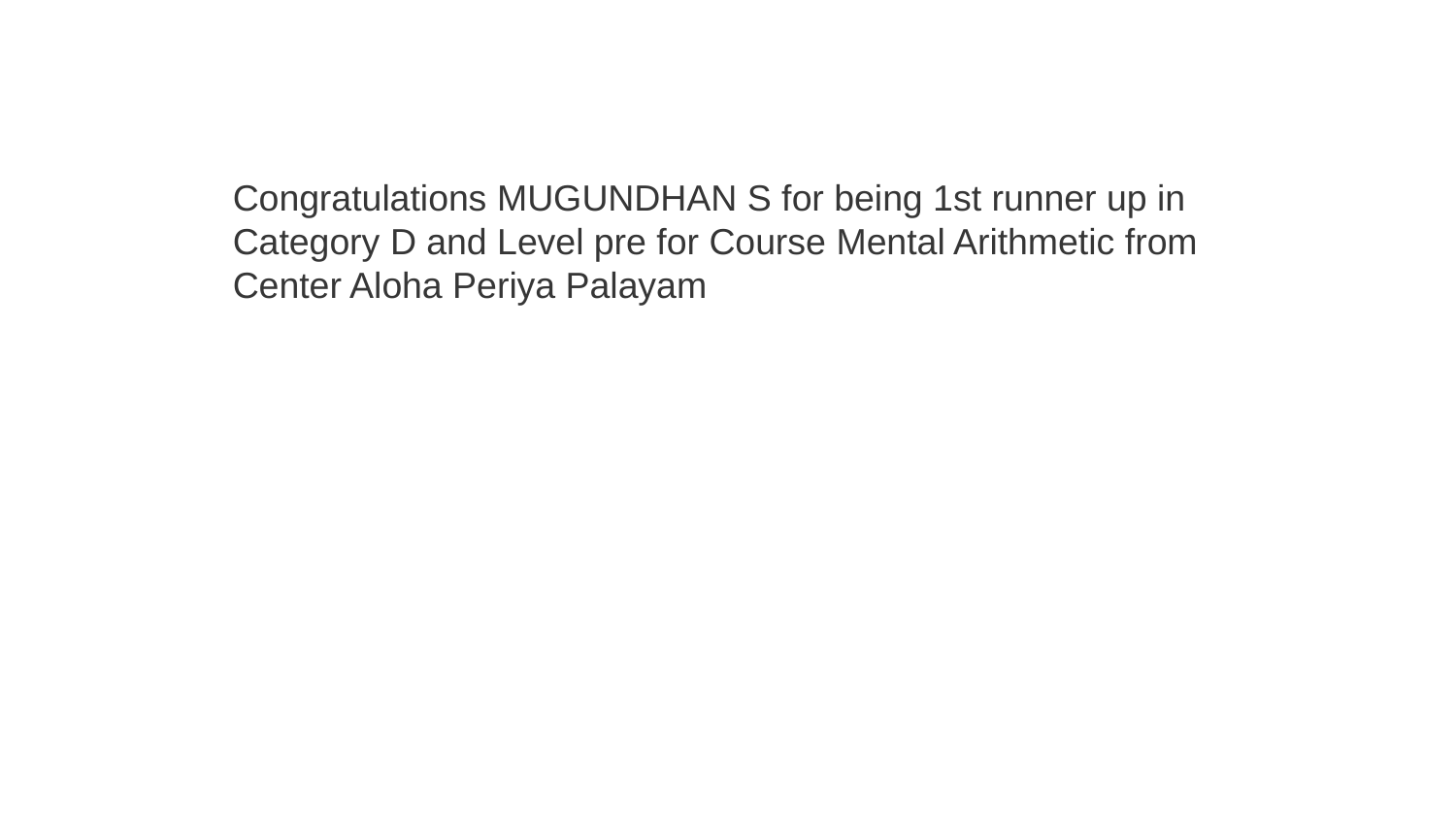

Congratulations MUGUNDHAN S for being 1st runner up in Category D and Level pre for Course Mental Arithmetic from Center Aloha Periya Palayam